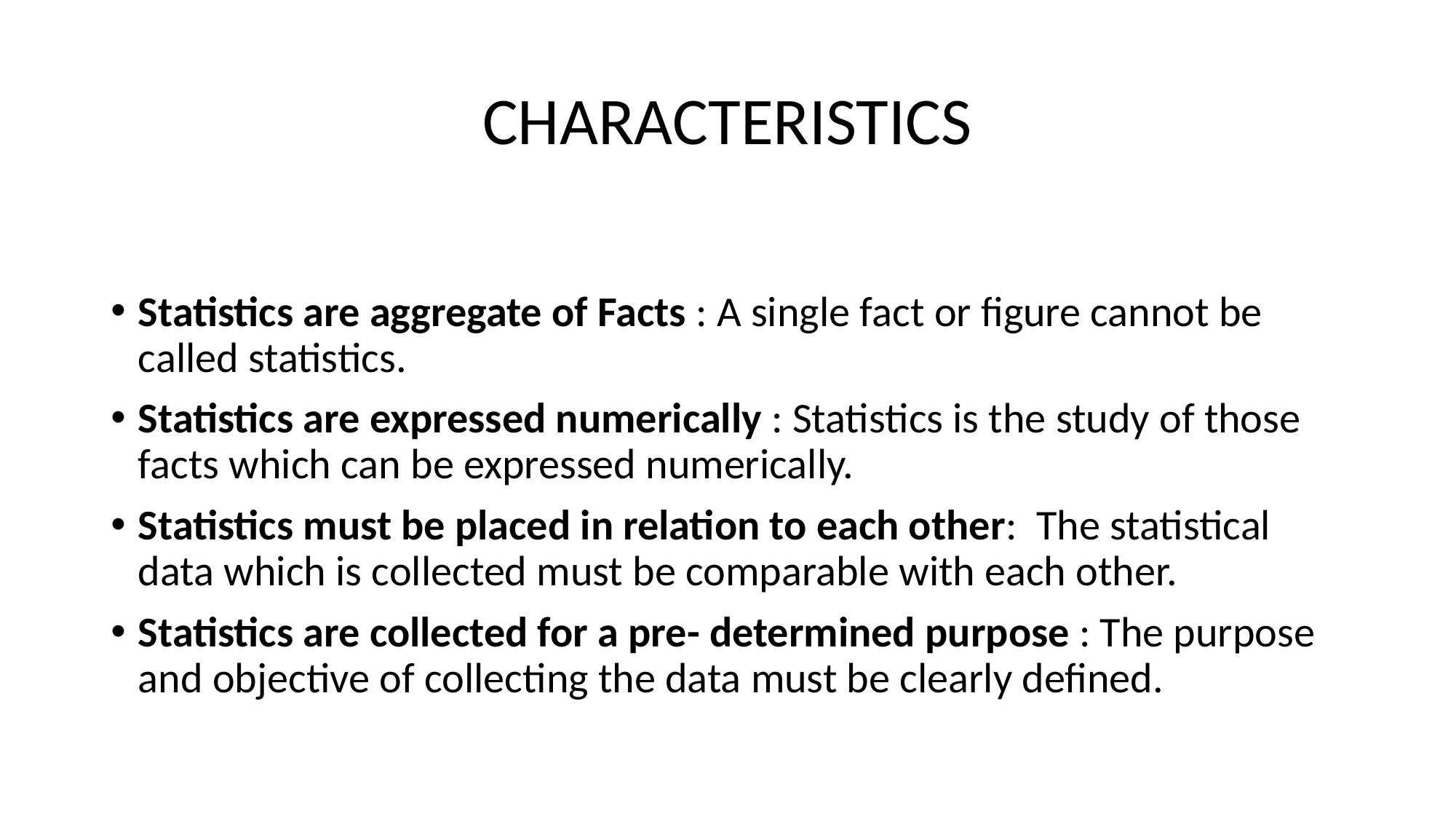

# CHARACTERISTICS

Statistics are aggregate of Facts : A single fact or figure cannot be called statistics.
Statistics are expressed numerically : Statistics is the study of those facts which can be expressed numerically.
Statistics must be placed in relation to each other:  The statistical data which is collected must be comparable with each other.
Statistics are collected for a pre- determined purpose : The purpose and objective of collecting the data must be clearly defined.